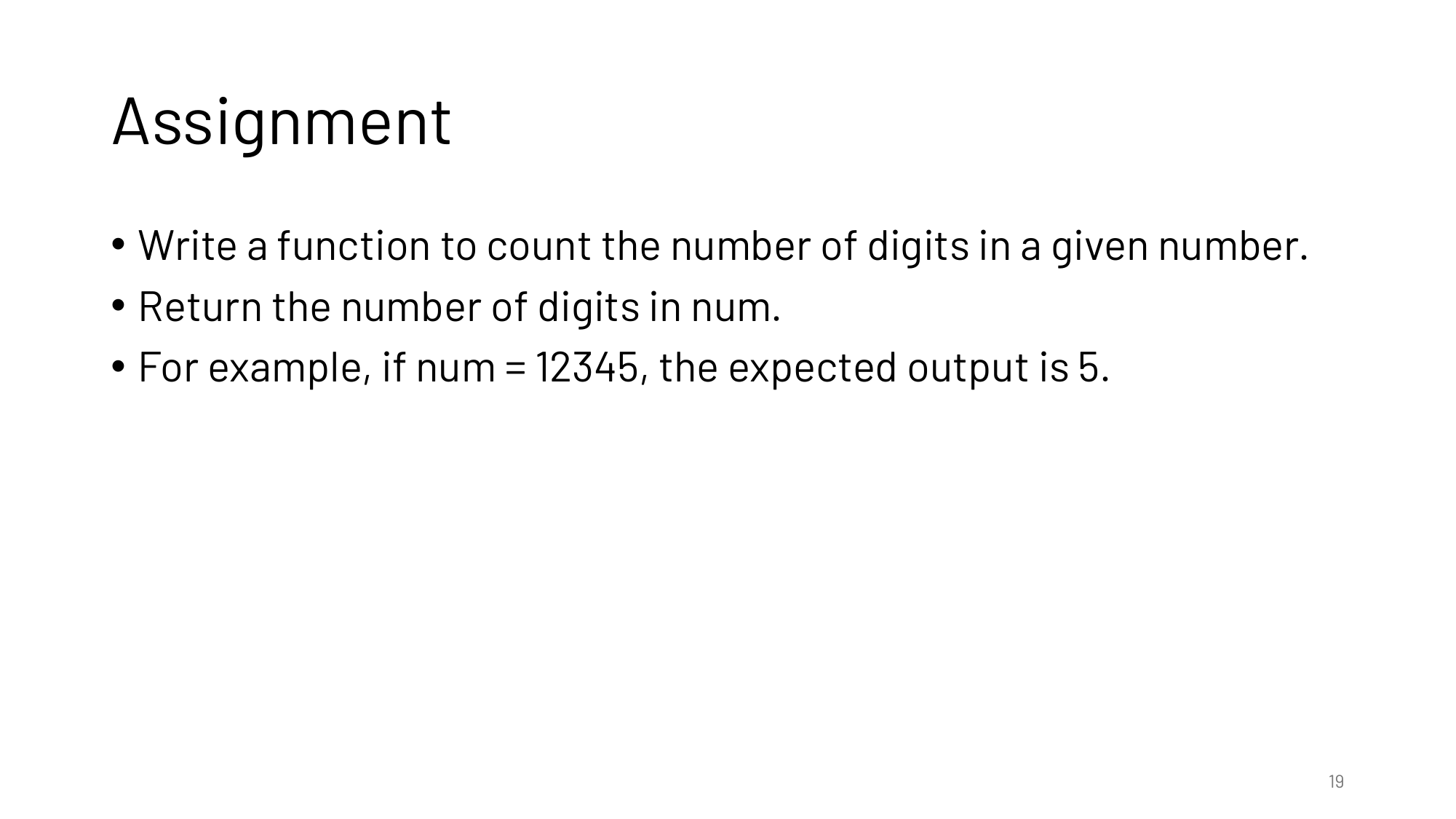

# Assignment
Write a function to count the number of digits in a given number.
Return the number of digits in num.
For example, if num = 12345, the expected output is 5.
19